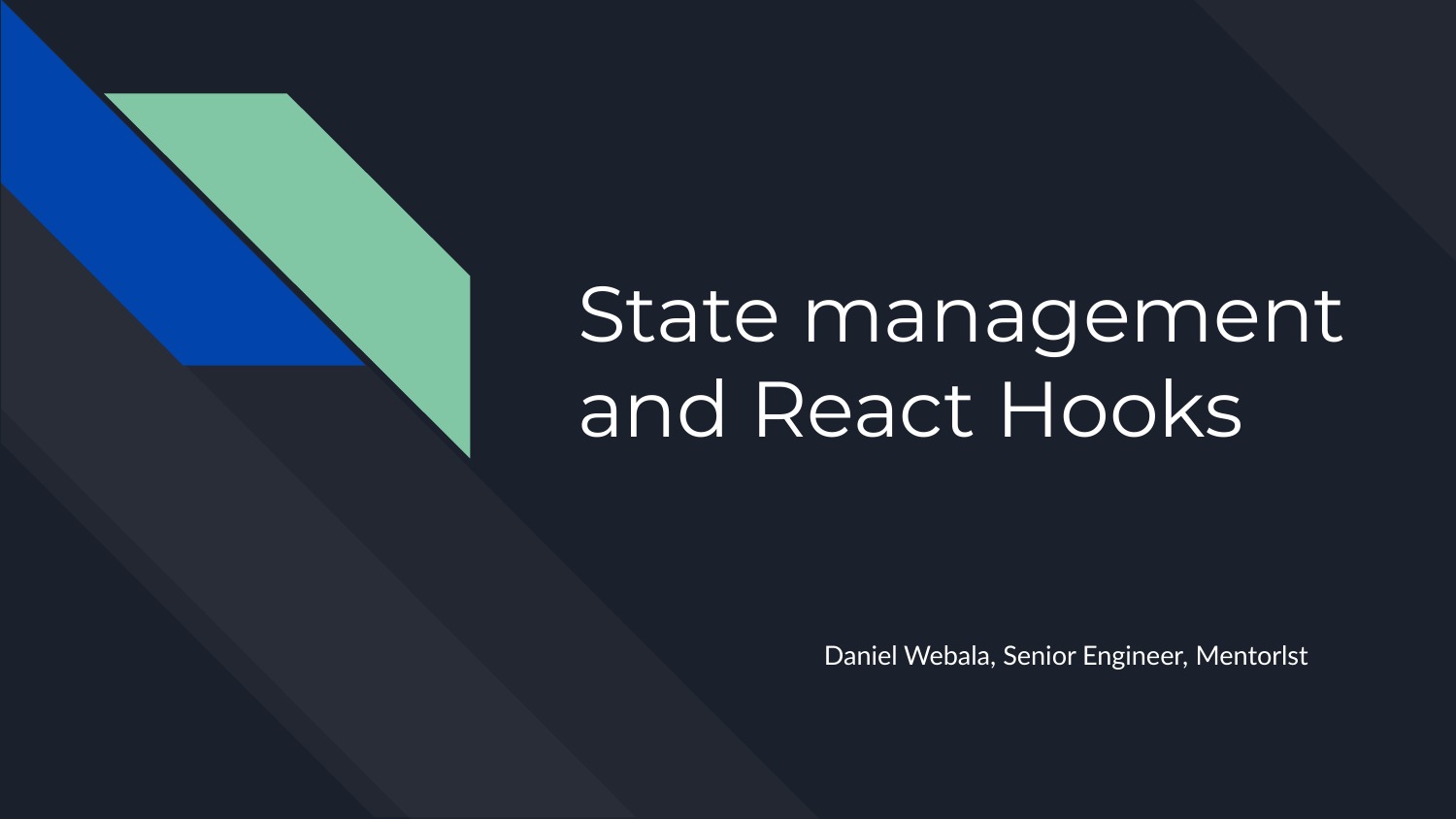

# State management and React Hooks
Daniel Webala, Senior Engineer, Mentorlst